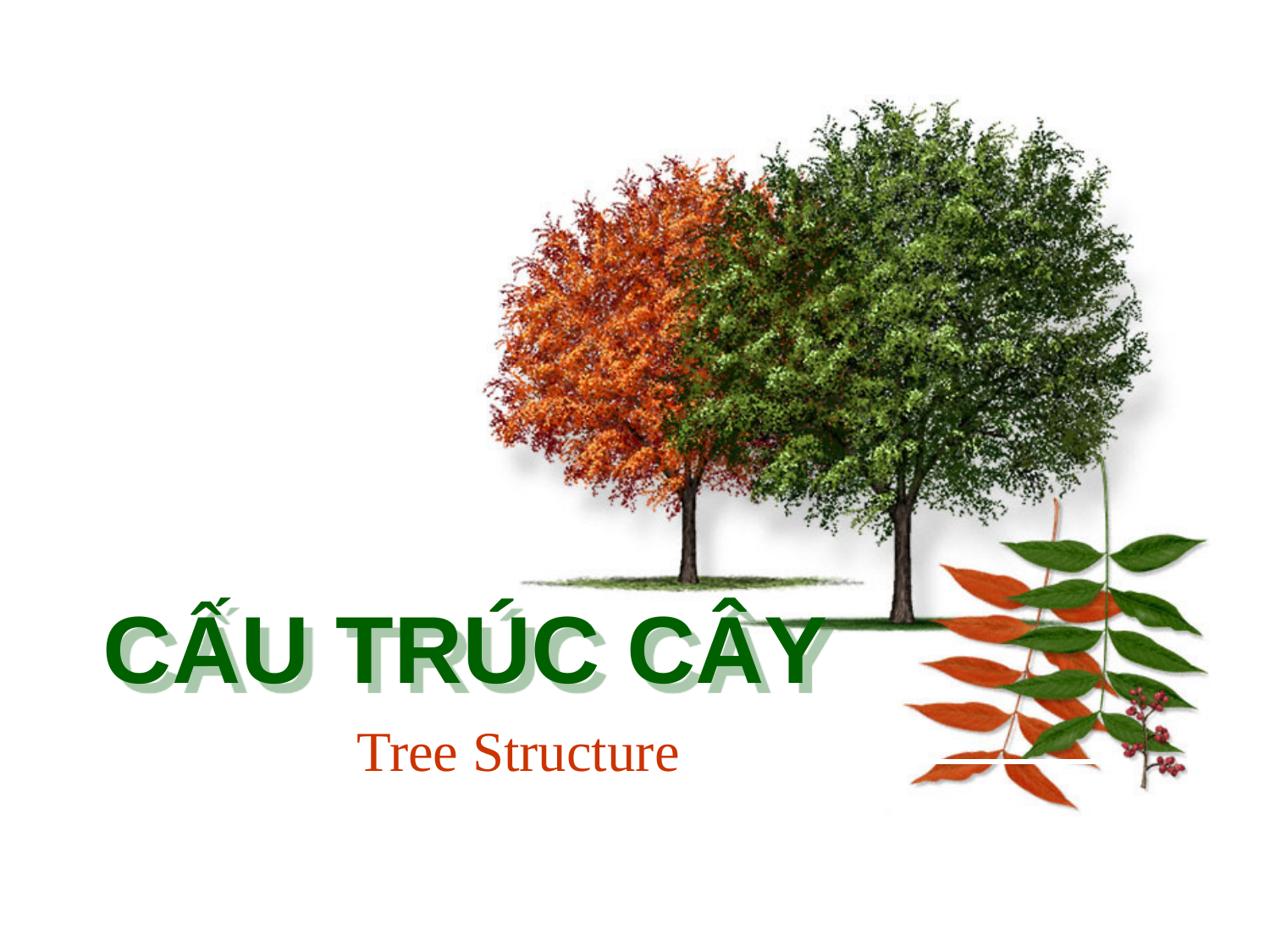

# CẤU TRÚC CÂY
Tree Structure
1